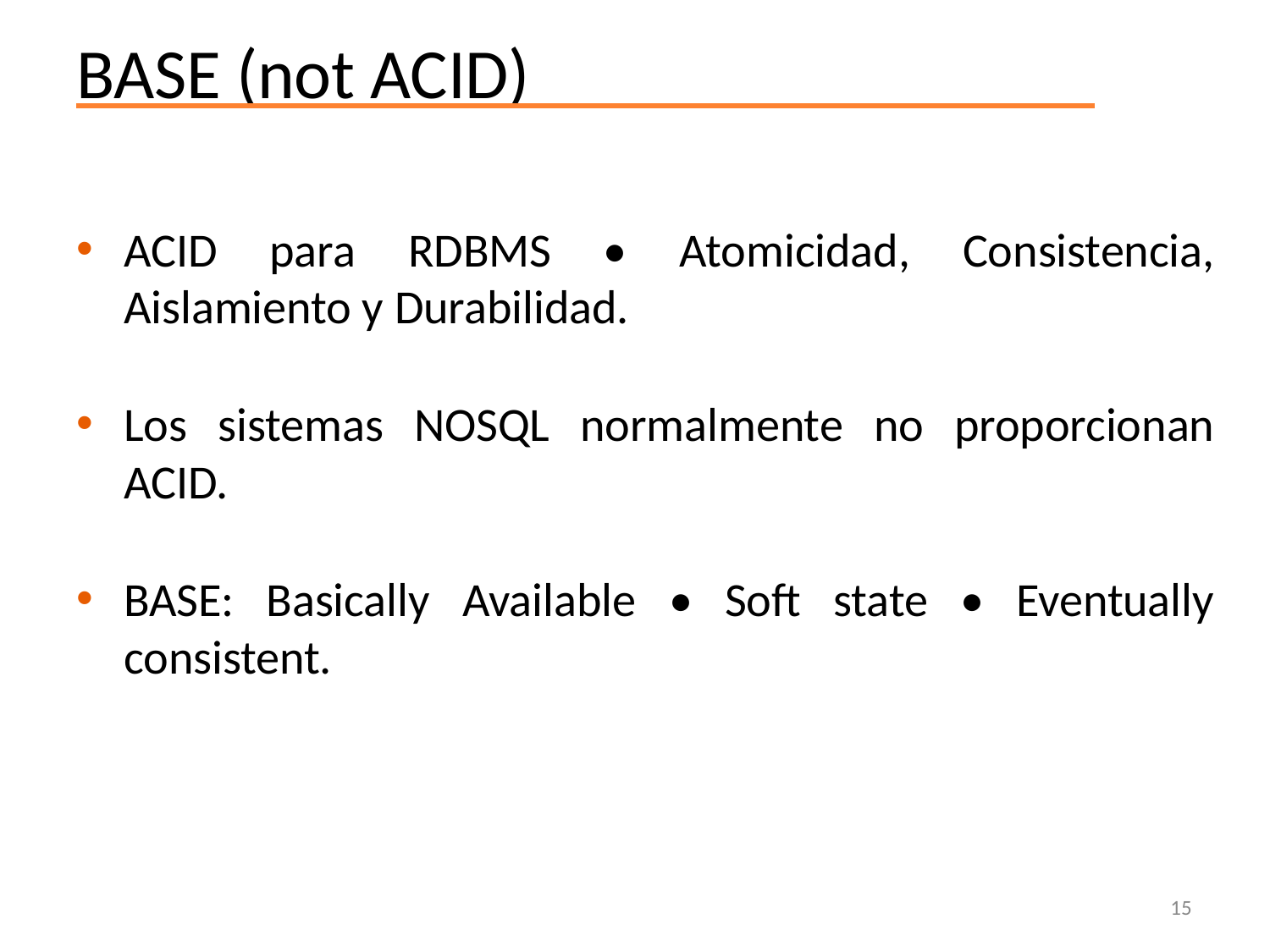

# BASE (not ACID)
ACID para RDBMS • Atomicidad, Consistencia, Aislamiento y Durabilidad.

Los sistemas NOSQL normalmente no proporcionan ACID.

BASE: Basically Available • Soft state • Eventually consistent.

15